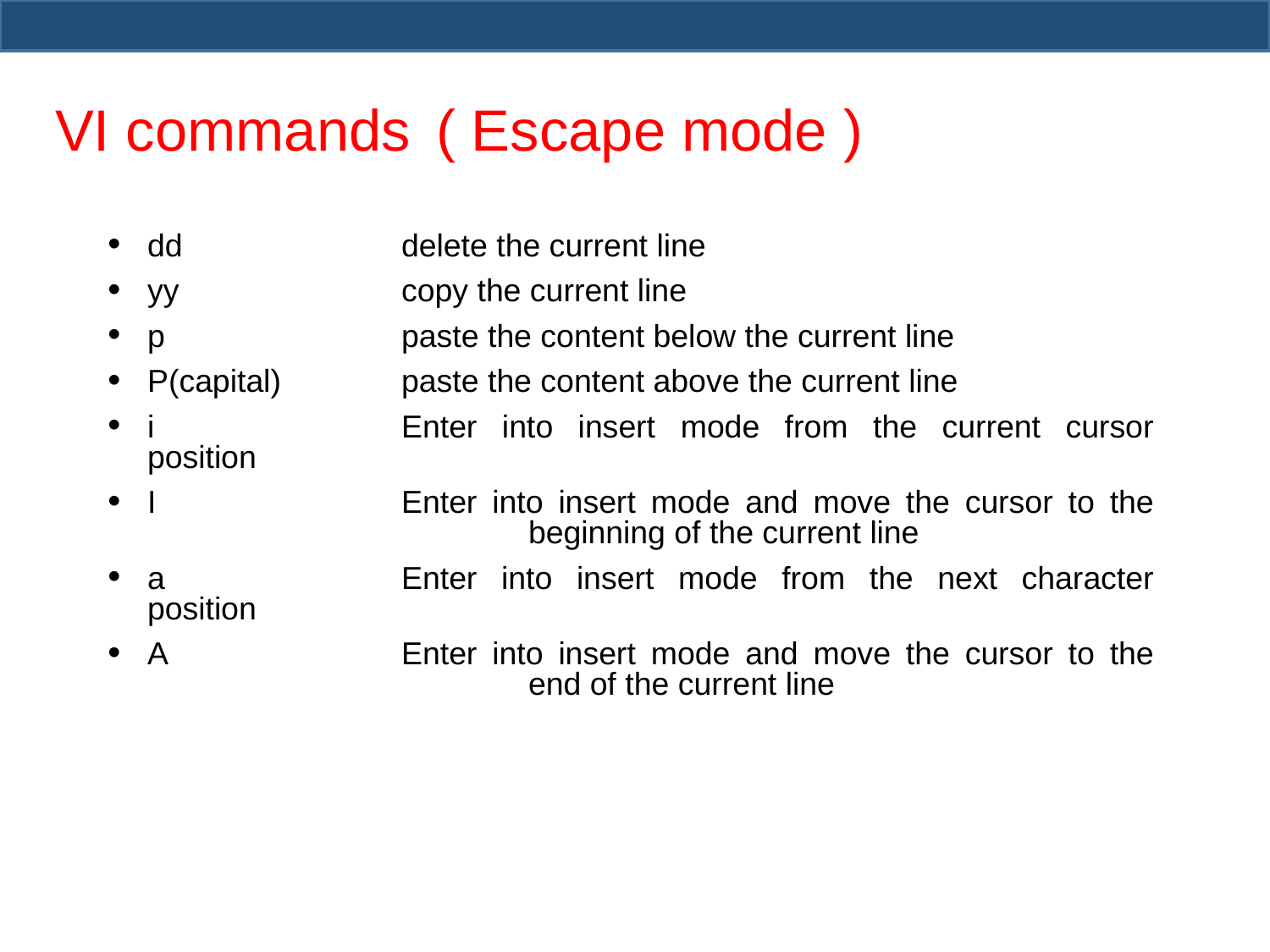

# VI commands	( Escape mode )
dd  		delete the current line
yy 		copy the current line
p		paste the content below the current line
P(capital)	paste the content above the current line
i		Enter into insert mode from the current cursor position
I		Enter into insert mode and move the cursor to the 			beginning of the current line
a		Enter into insert mode from the next character position
A		Enter into insert mode and move the cursor to the 			end of the current line